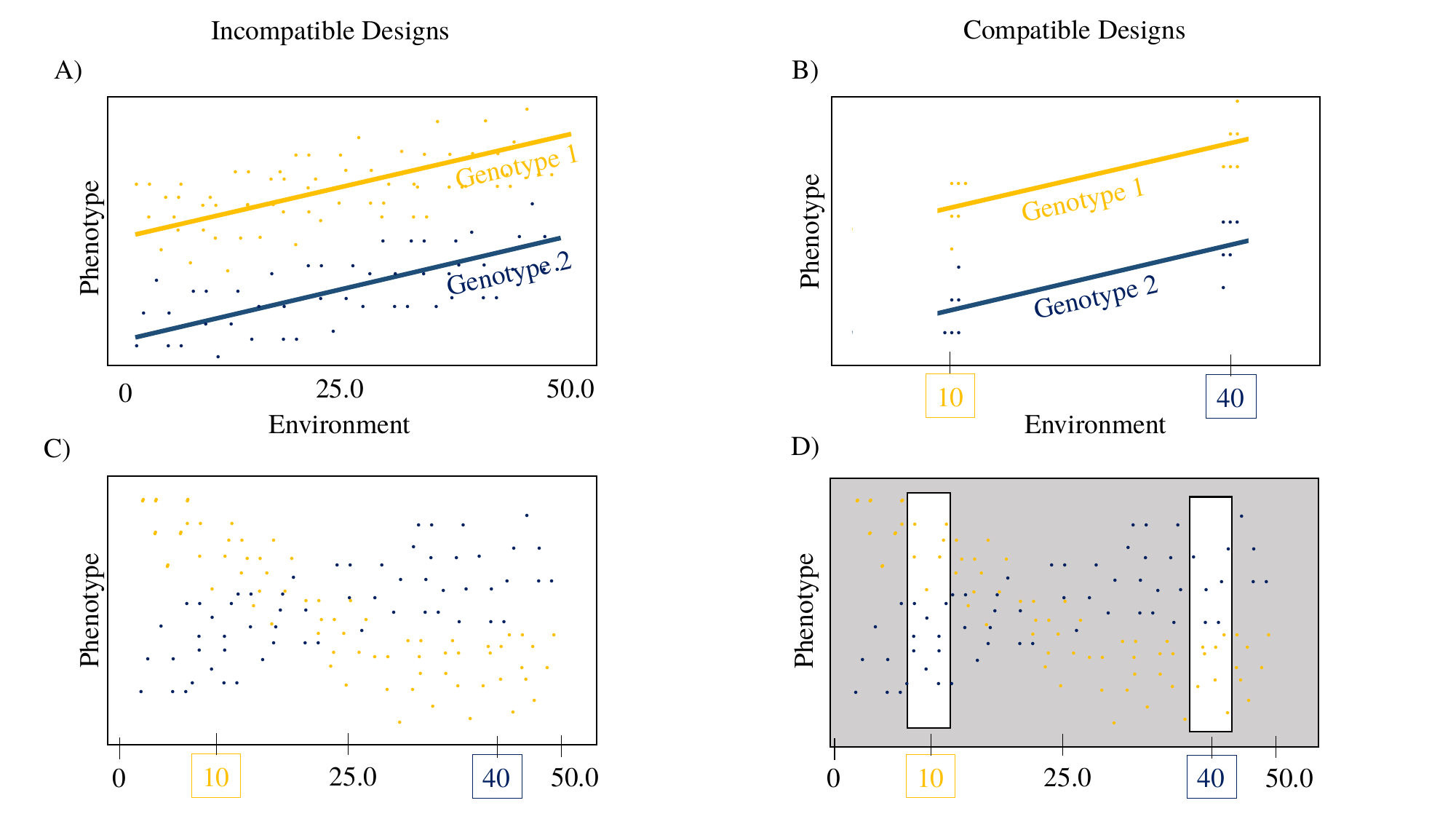

Compatible Designs
Incompatible Designs
A)
B)
...
..
.
. .    .
  .   .
    .

. .    .
  .   .
    .
. .    .
  .   .
    .

. .    .
  .   .
    .
. .    .
  .   .
    .
. .    .
  .   .
    .
. .    .
  .   .
    .
Genotype 1
. .    .
  .   .
    .
...
..
.
. .    .
  .   .
    .

. .    .
  .   .
    .
. .    .
  .   .
    .
Genotype 1
. .    .
  .   .
    .
...
..
.
Phenotype
. .    .
  .   .
    .
Phenotype
. .    .
  .   .
    .
. .    .
  .   .
    .
. .    .
  .   .
    .
Genotype 2
...
..
.
. .    .
  .   .
    .
. .    .
  .   .
    .
. .    .
  .   .
    .
Genotype 2
25.0
50.0
0
10
40
Environment
Environment
D)
C)
. .    .
  .   .
    .
. .    .
  .   .
    .
. .    .
  .   .
    .
. .    .
  .   .
    .

. .    .
  .   .
    .
. .    .
  .   .
    .

. .    .
  .   .
    .
. .    .
  .   .
    .

. .    .
  .   .
    .
. .    .
  .   .
    .
. .    .
  .   .
    .
. .    .
  .   .
    .
. .    .
  .   .
    .
. .    .
  .   .
    .
. .    .
  .   .
    .
. .    .
  .   .
    .
. .    .
  .   .
    .
. .    .
  .   .
    .
. .    .
  .   .
    .
. .    .
  .   .
    .
. .    .
  .   .
    .
. .    .
  .   .
    .
. .    .
  .   .
    .
. .    .
  .   .
    .
. .    .
  .   .
    .
. .    .
  .   .
    .
. .    .
  .   .
    .
. .    .
  .   .
    .
Phenotype
. .    .
  .   .
    .
Phenotype
. .    .
  .   .
    .
. .    .
  .   .
    .
. .    .
  .   .
    .
. .    .
  .   .
    .
. .    .
  .   .
    .
. .    .
  .   .
    .
. .    .
  .   .
    .
. .    .
  .   .
    .
. .    .
  .   .
    .
. .    .
  .   .
    .
. .    .
  .   .
    .
. .    .
  .   .
    .
. .    .
  .   .
    .
. .    .
  .   .
    .
. .    .
  .   .
    .
25.0
25.0
10
50.0
0
10
50.0
40
0
40